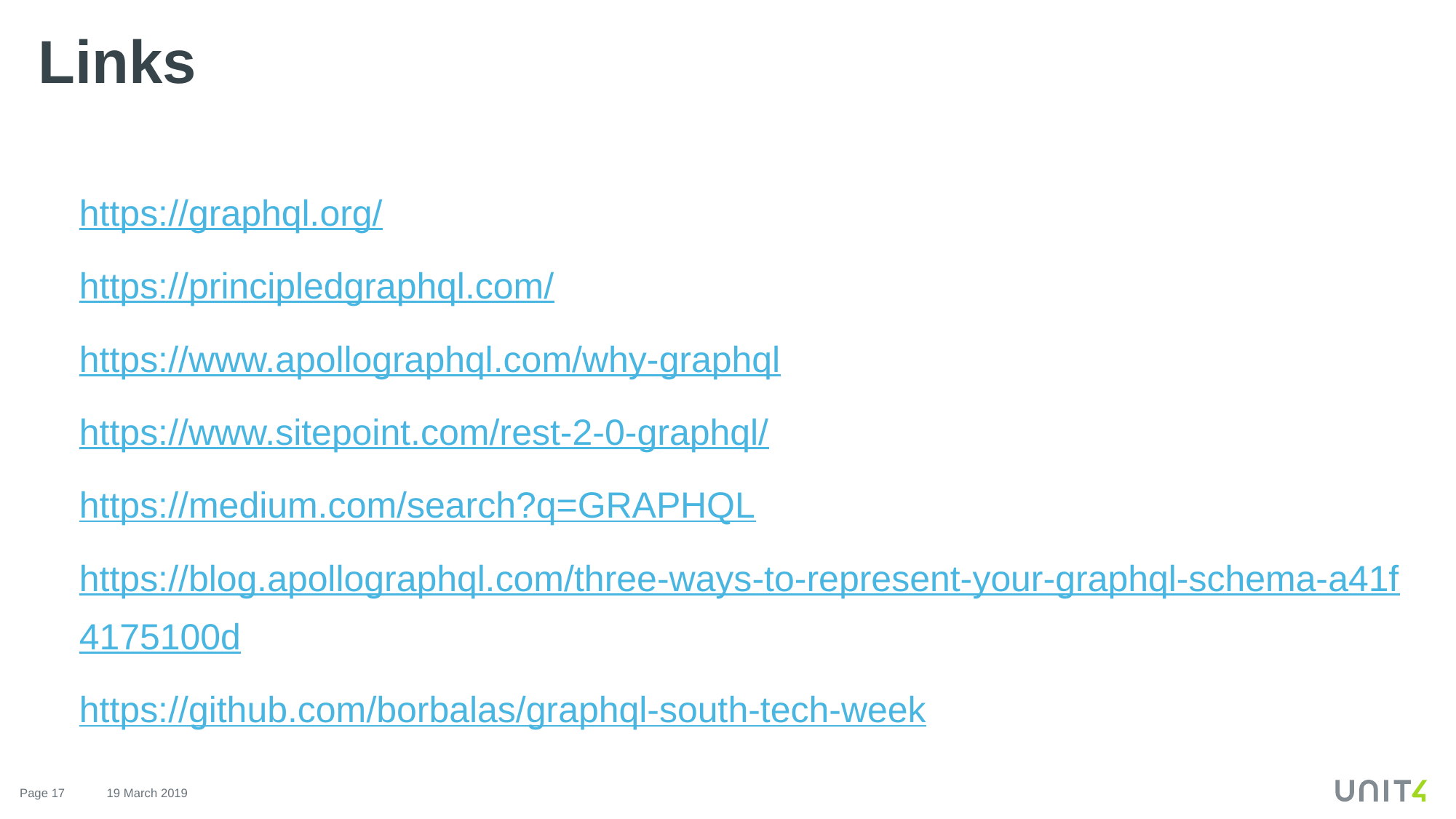

# Links
https://graphql.org/
https://principledgraphql.com/
https://www.apollographql.com/why-graphql
https://www.sitepoint.com/rest-2-0-graphql/
https://medium.com/search?q=GRAPHQL
https://blog.apollographql.com/three-ways-to-represent-your-graphql-schema-a41f4175100d
https://github.com/borbalas/graphql-south-tech-week

19 March 2019